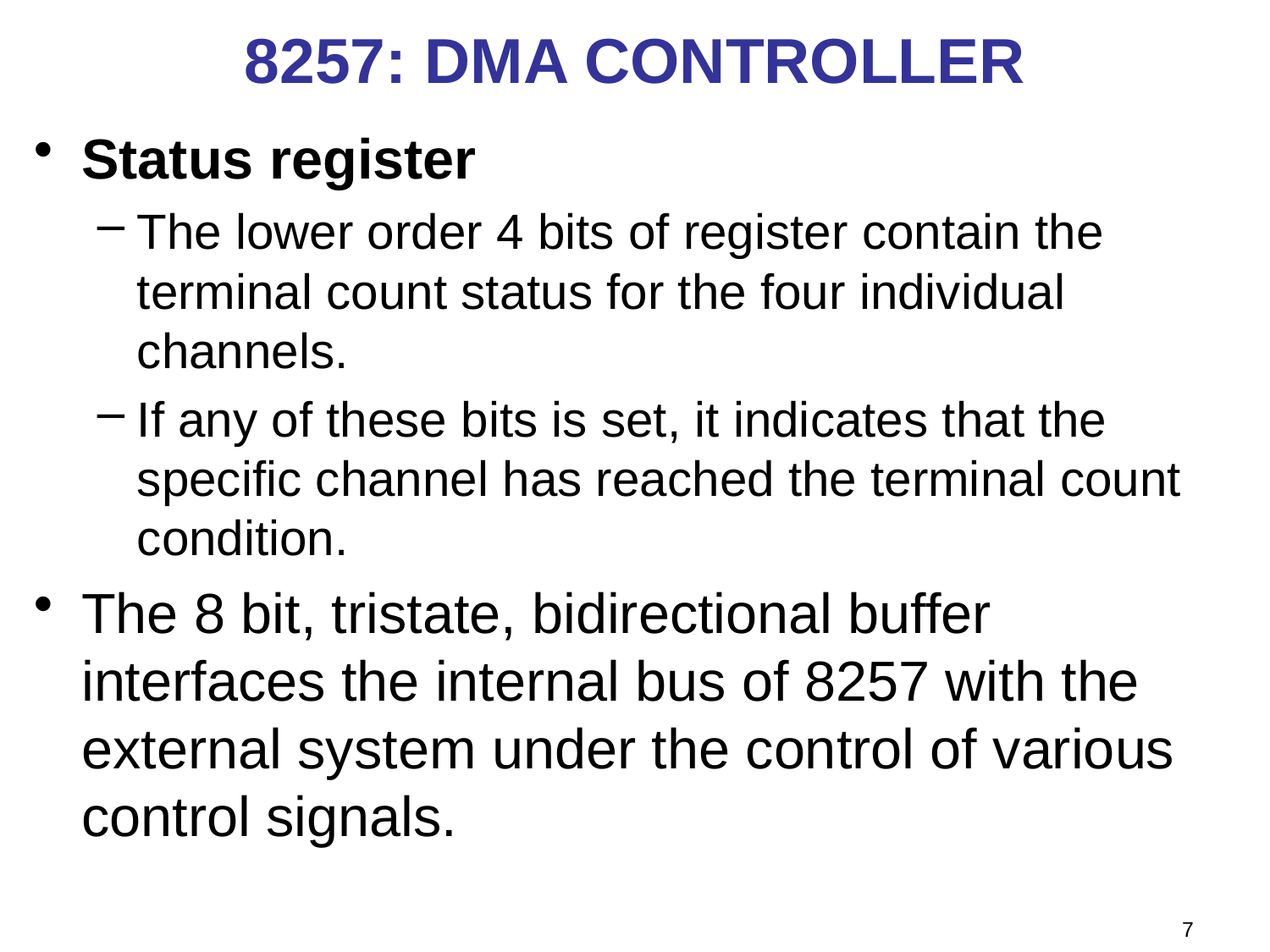

# 8257: DMA CONTROLLER
Status register
The lower order 4 bits of register contain the terminal count status for the four individual channels.
If any of these bits is set, it indicates that the specific channel has reached the terminal count condition.
The 8 bit, tristate, bidirectional buffer interfaces the internal bus of 8257 with the external system under the control of various control signals.
7